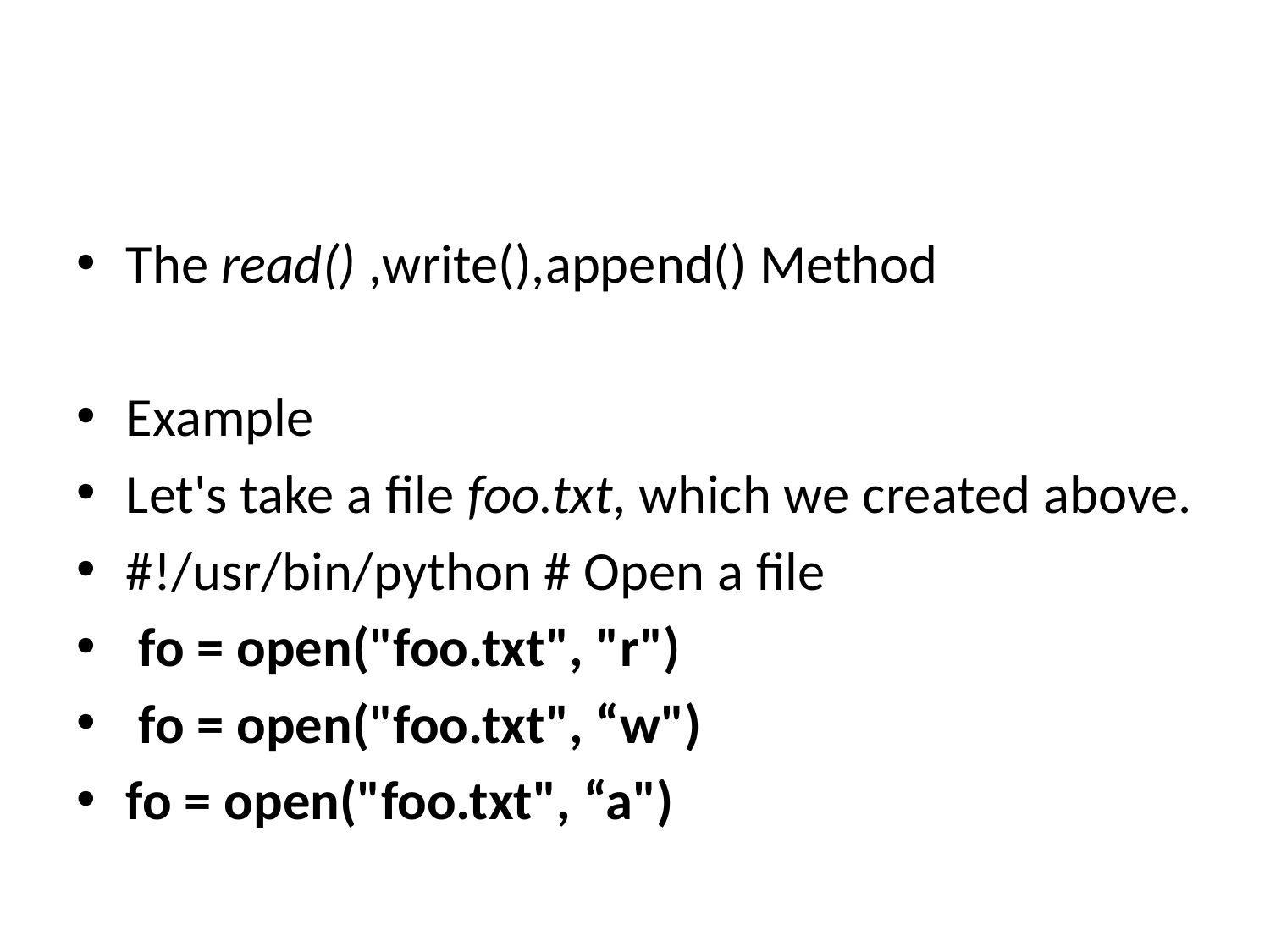

#
The read() ,write(),append() Method

Example
Let's take a file foo.txt, which we created above.
#!/usr/bin/python # Open a file
 fo = open("foo.txt", "r")
 fo = open("foo.txt", “w")
fo = open("foo.txt", “a")